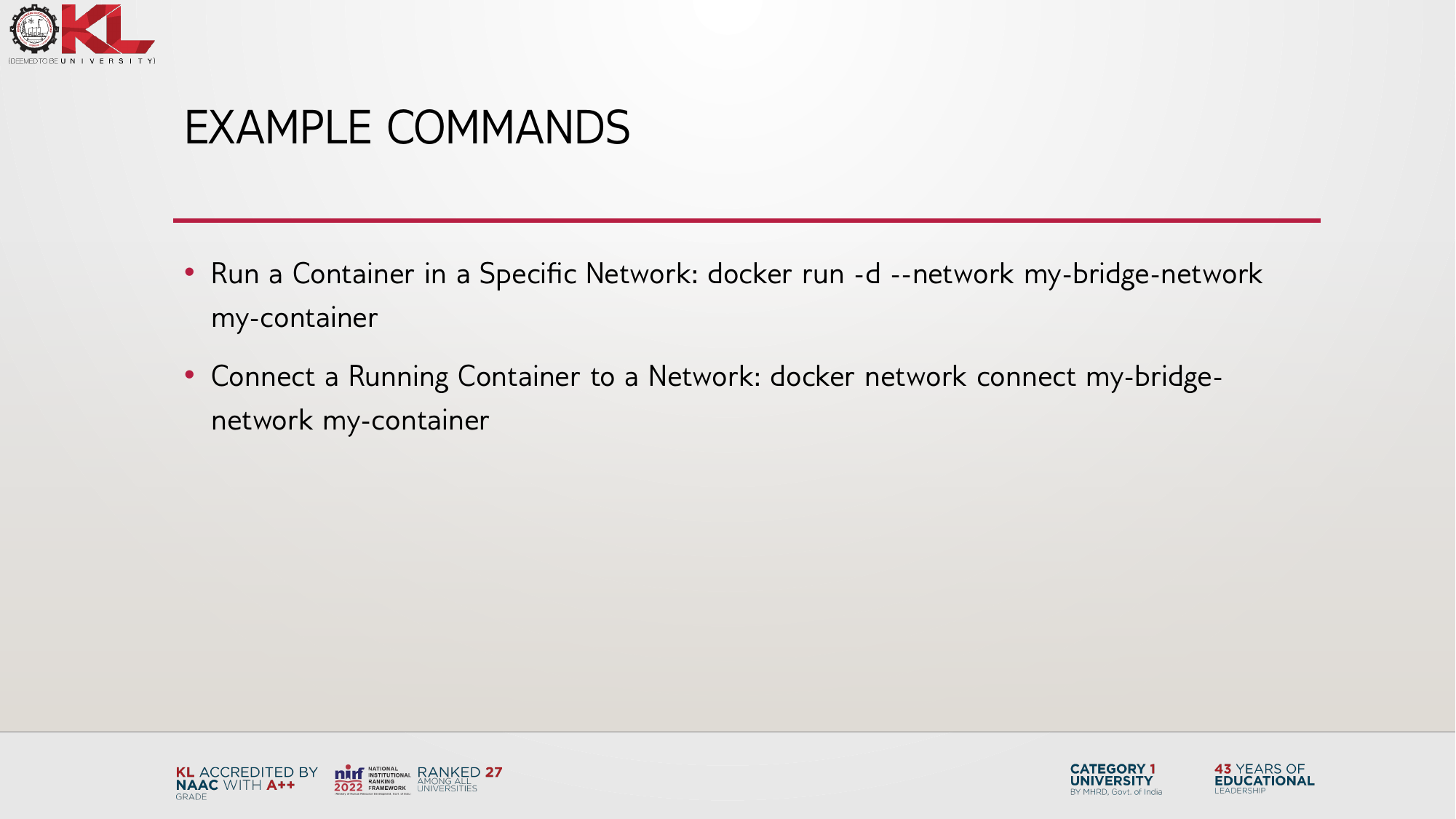

# Example Commands
Run a Container in a Specific Network: docker run -d --network my-bridge-network my-container
Connect a Running Container to a Network: docker network connect my-bridge-network my-container